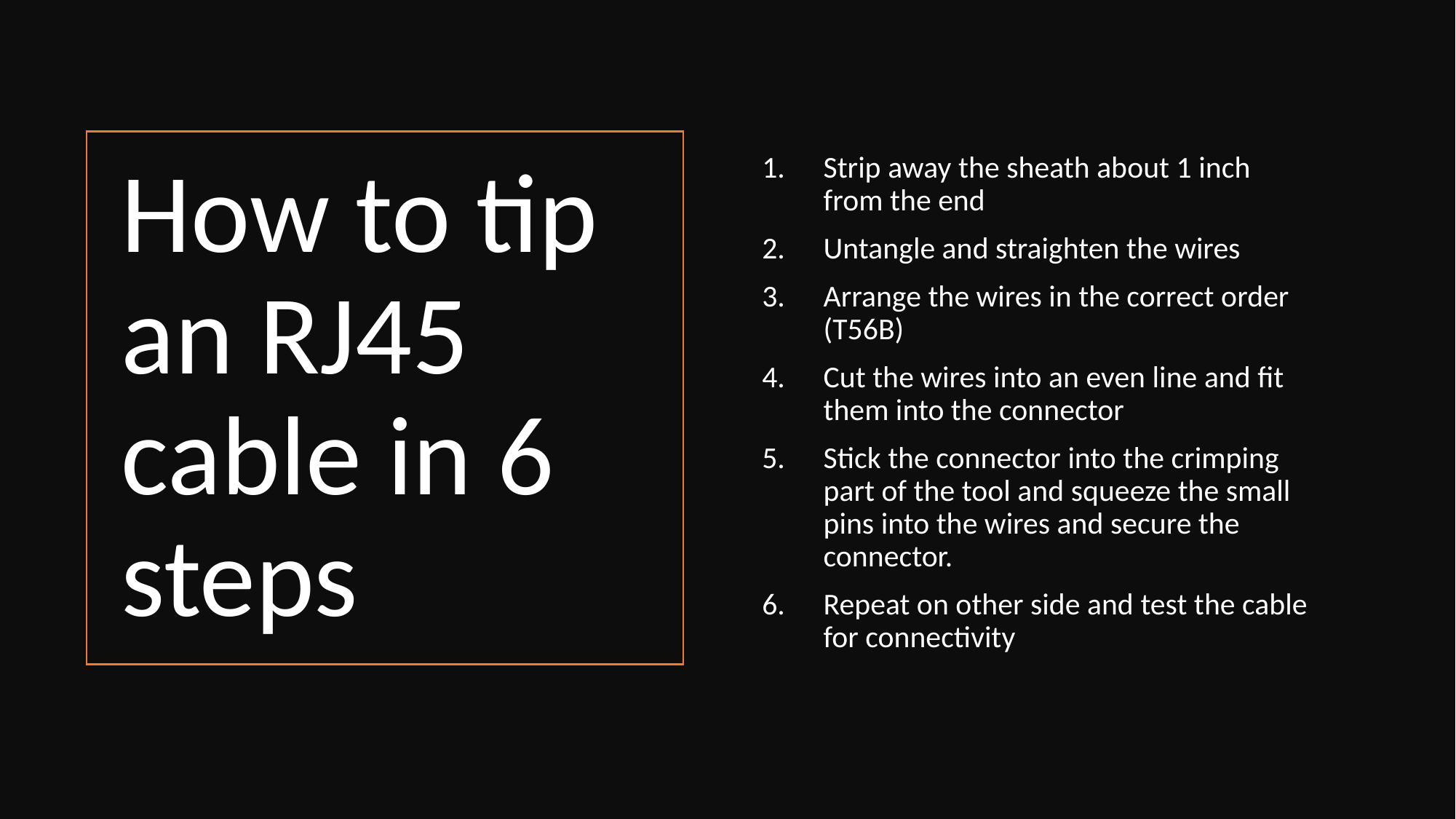

Strip away the sheath about 1 inch from the end
Untangle and straighten the wires
Arrange the wires in the correct order (T56B)
Cut the wires into an even line and fit them into the connector
Stick the connector into the crimping part of the tool and squeeze the small pins into the wires and secure the connector.
Repeat on other side and test the cable for connectivity

# How to tip an RJ45 cable in 6 steps